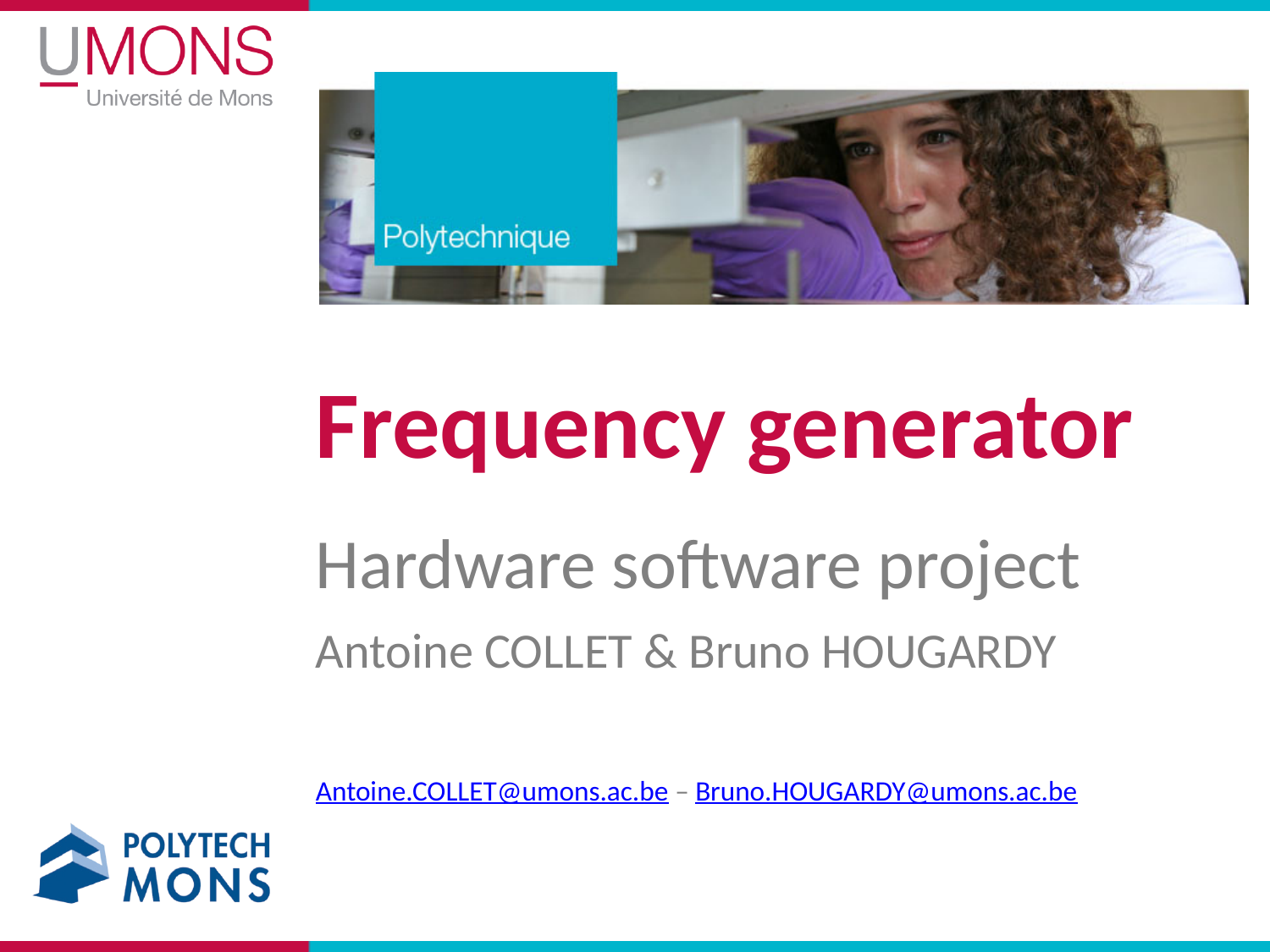

# Frequency generator
Hardware software project
Antoine COLLET & Bruno HOUGARDY
Antoine.COLLET@umons.ac.be – Bruno.HOUGARDY@umons.ac.be